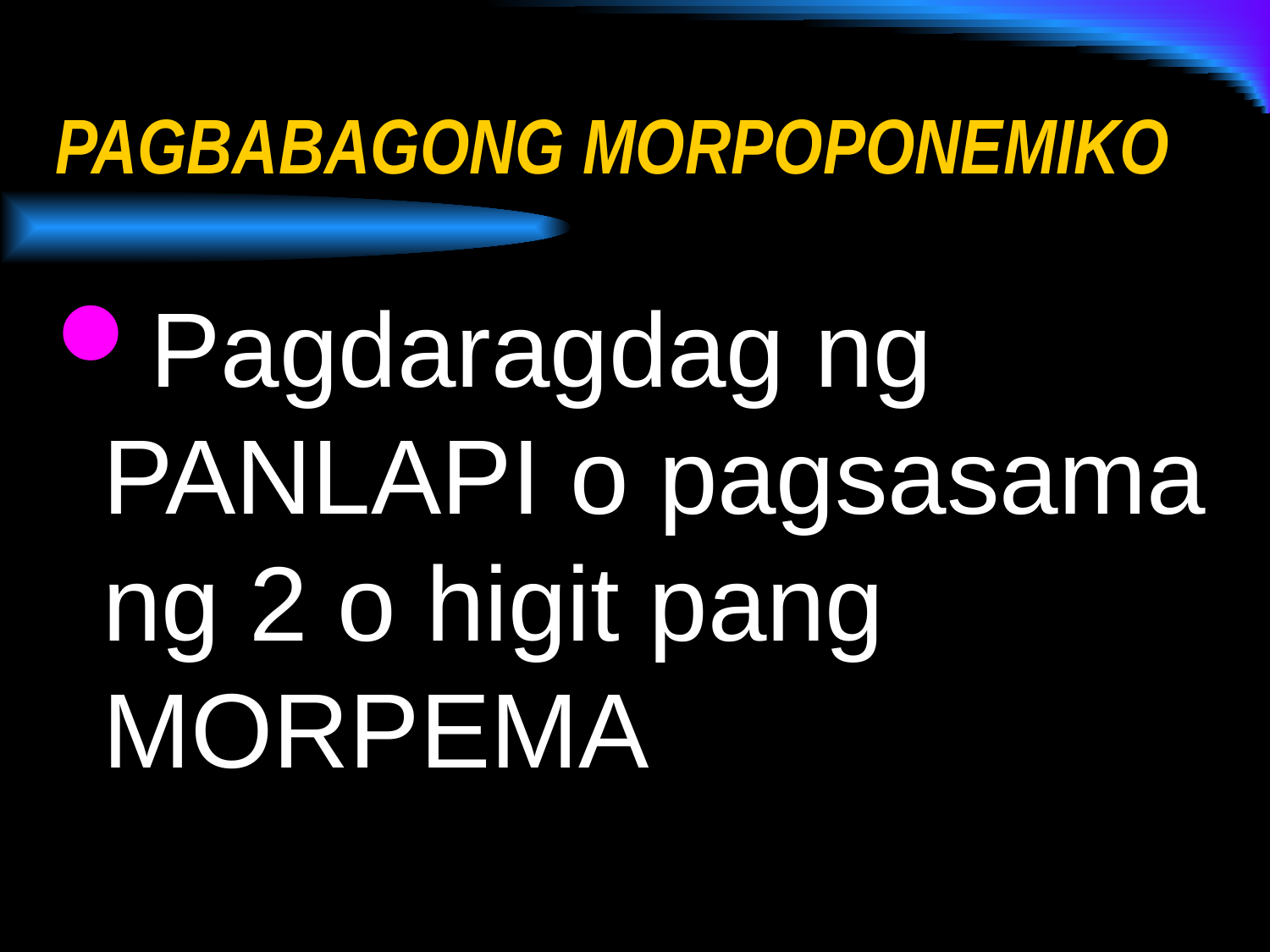

# PAGBABAGONG MORPOPONEMIKO
Pagdaragdag ng PANLAPI o pagsasama ng 2 o higit pang MORPEMA